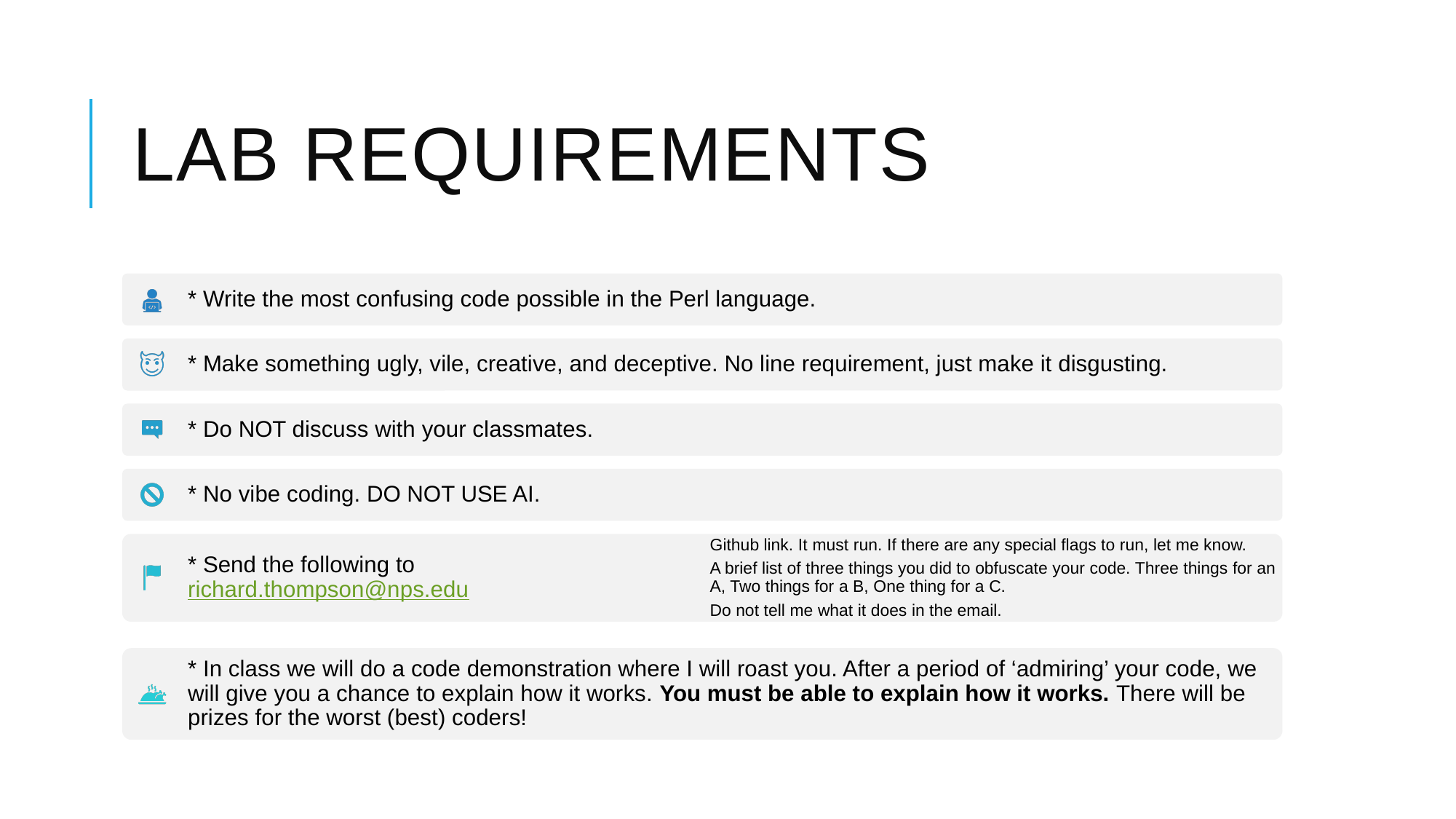

# Lab requirements
* Write the most confusing code possible in the Perl language.
* Make something ugly, vile, creative, and deceptive. No line requirement, just make it disgusting.
* Do NOT discuss with your classmates.
* No vibe coding. DO NOT USE AI.
* Send the following to richard.thompson@nps.edu
Github link. It must run. If there are any special flags to run, let me know.
A brief list of three things you did to obfuscate your code. Three things for an A, Two things for a B, One thing for a C.
Do not tell me what it does in the email.
* In class we will do a code demonstration where I will roast you. After a period of ‘admiring’ your code, we will give you a chance to explain how it works. You must be able to explain how it works. There will be prizes for the worst (best) coders!